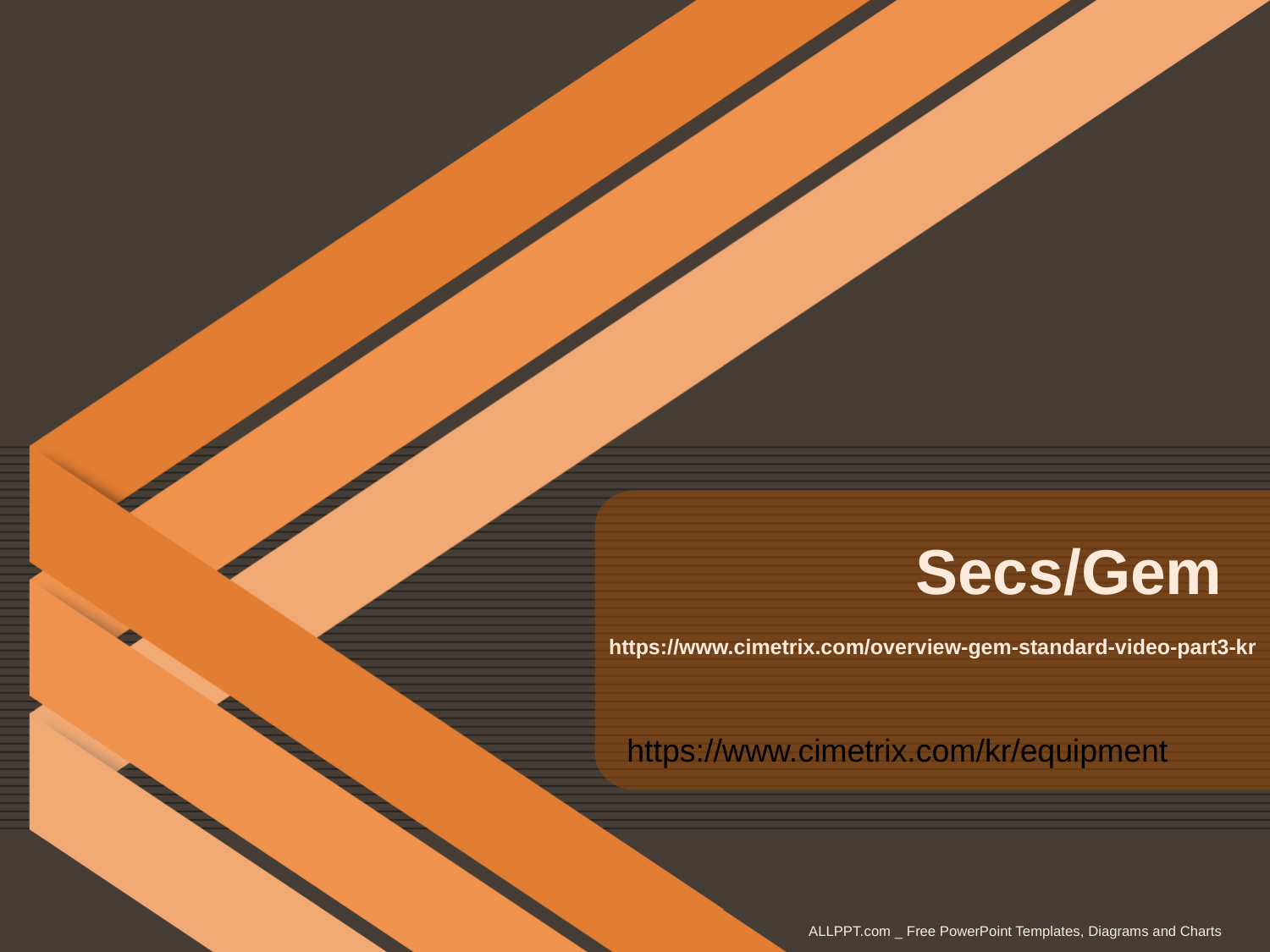

Secs/Gem
https://www.cimetrix.com/overview-gem-standard-video-part3-kr
https://www.cimetrix.com/kr/equipment
ALLPPT.com _ Free PowerPoint Templates, Diagrams and Charts